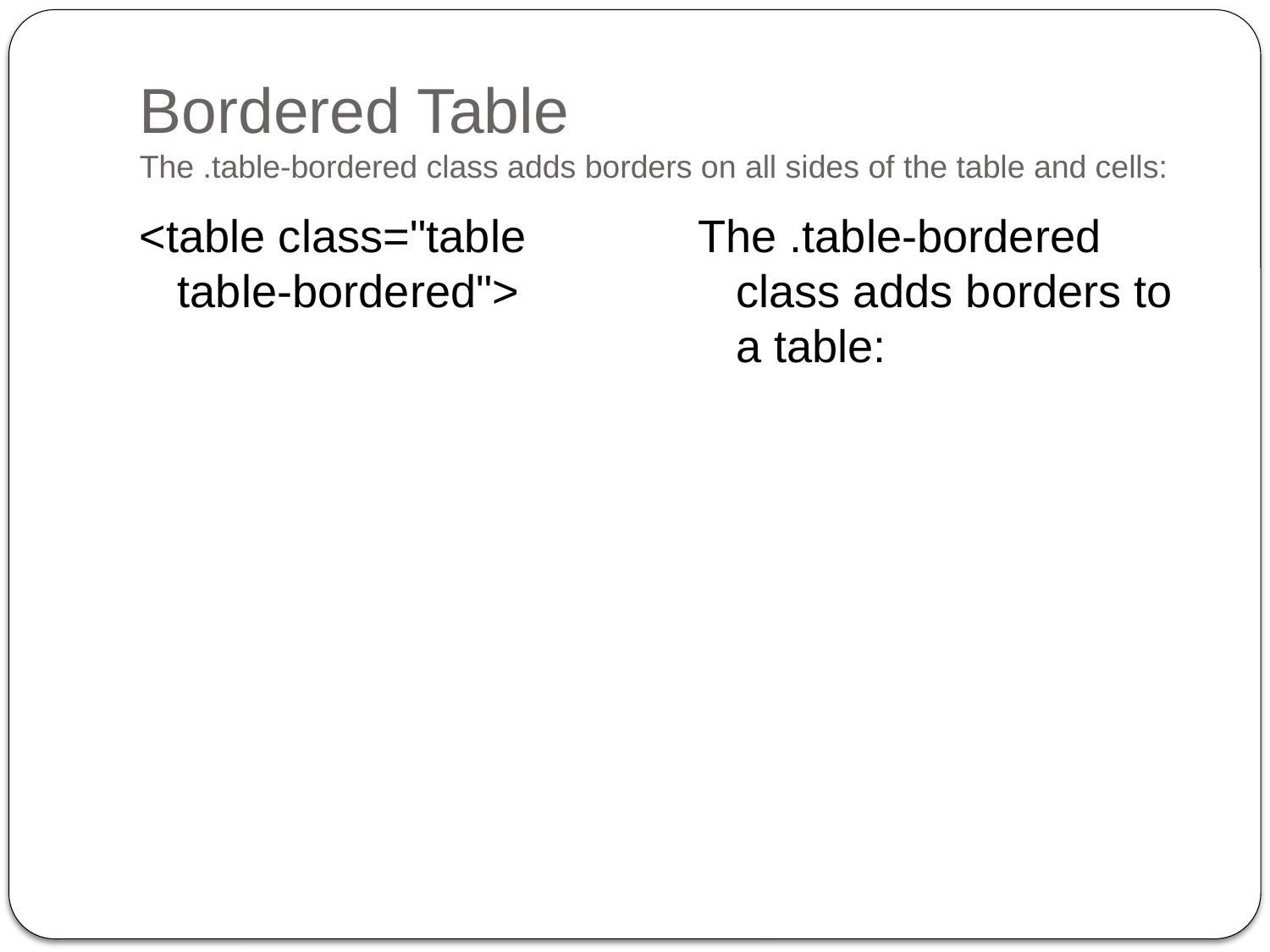

# Bordered Table The .table-bordered class adds borders on all sides of the table and cells:
<table class="table table-bordered">
The .table-bordered class adds borders to a table: